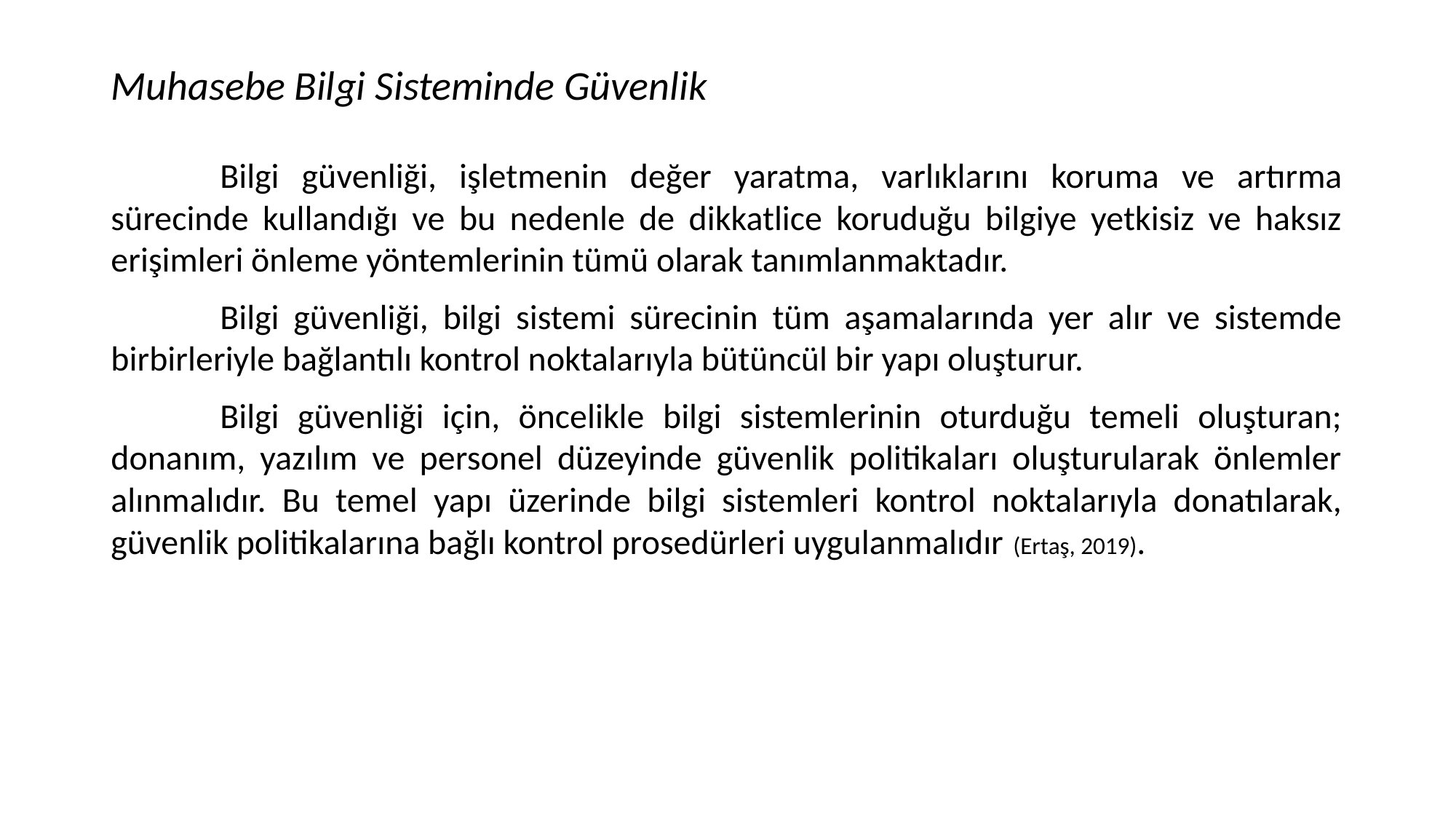

# Muhasebe Bilgi Sisteminde Güvenlik
	Bilgi güvenliği, işletmenin değer yaratma, varlıklarını koruma ve artırma sürecinde kullandığı ve bu nedenle de dikkatlice koruduğu bilgiye yetkisiz ve haksız erişimleri önleme yöntemlerinin tümü olarak tanımlanmaktadır.
	Bilgi güvenliği, bilgi sistemi sürecinin tüm aşamalarında yer alır ve sistemde birbirleriyle bağlantılı kontrol noktalarıyla bütüncül bir yapı oluşturur.
	Bilgi güvenliği için, öncelikle bilgi sistemlerinin oturduğu temeli oluşturan; donanım, yazılım ve personel düzeyinde güvenlik politikaları oluşturularak önlemler alınmalıdır. Bu temel yapı üzerinde bilgi sistemleri kontrol noktalarıyla donatılarak, güvenlik politikalarına bağlı kontrol prosedürleri uygulanmalıdır (Ertaş, 2019).